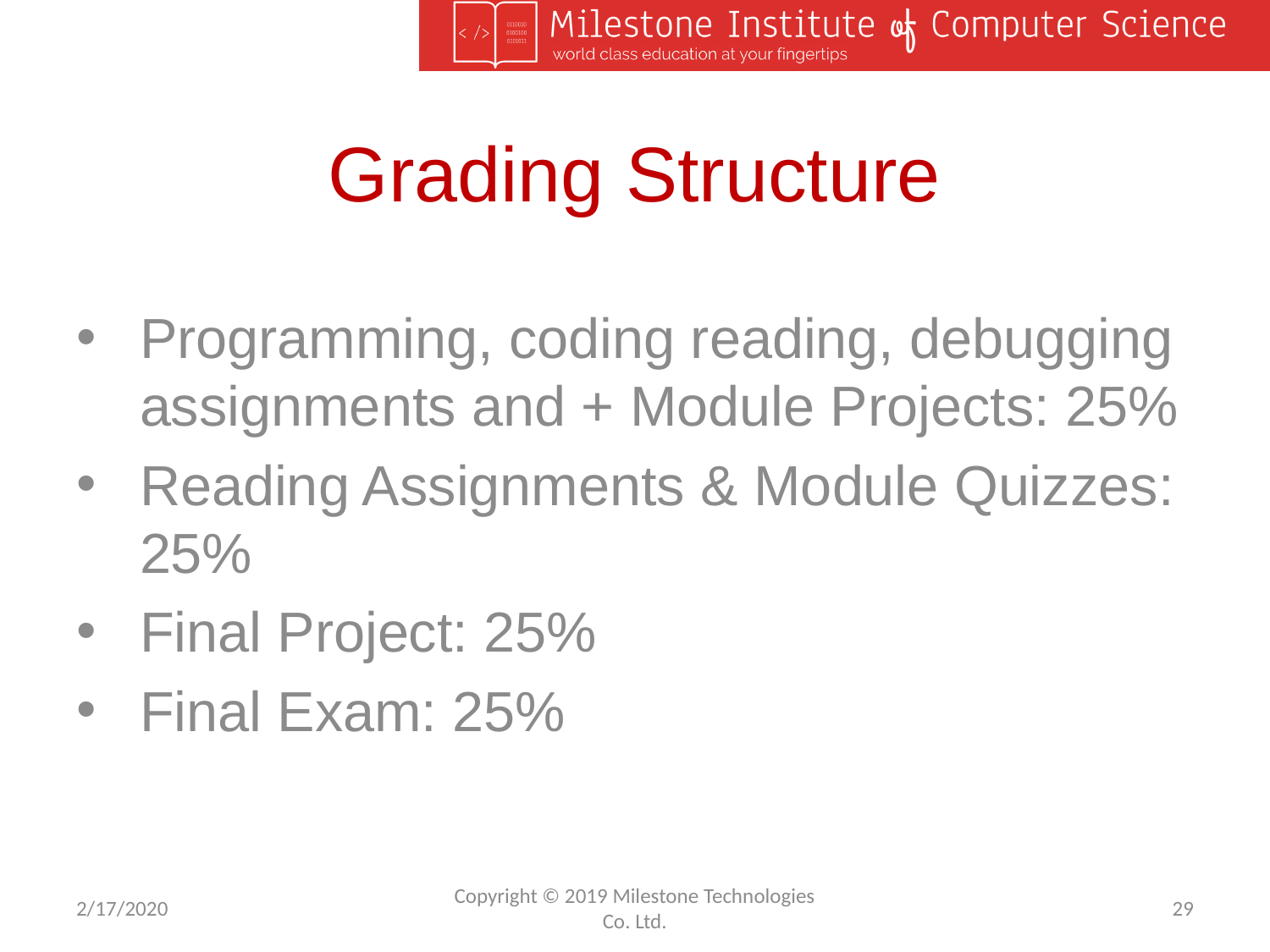

# Grading Structure
Programming, coding reading, debugging assignments and + Module Projects: 25%
Reading Assignments & Module Quizzes: 25%
Final Project: 25%
Final Exam: 25%
2/17/2020
Copyright © 2019 Milestone Technologies Co. Ltd.
29